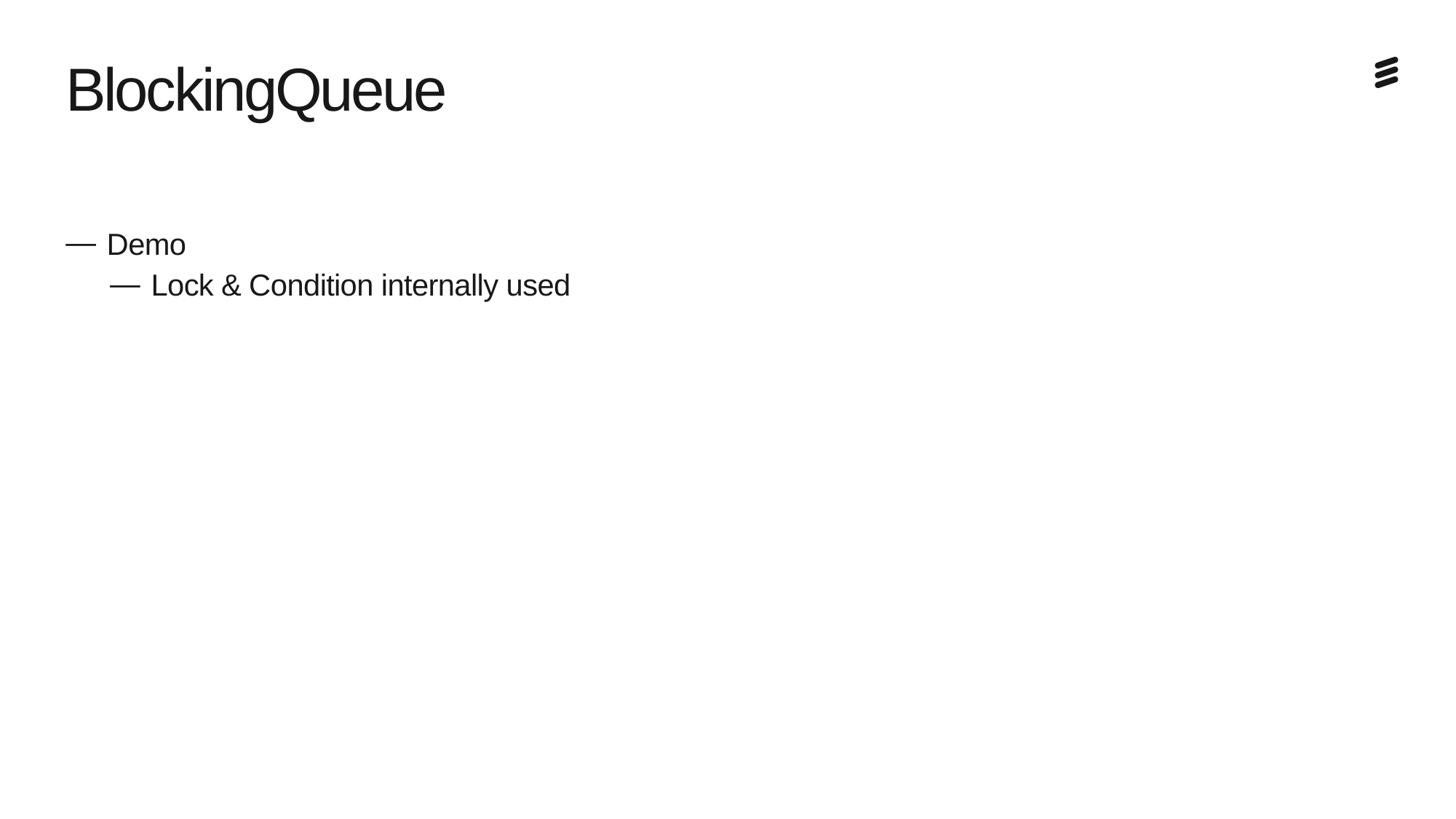

# BlockingQueue
Demo
Lock & Condition internally used